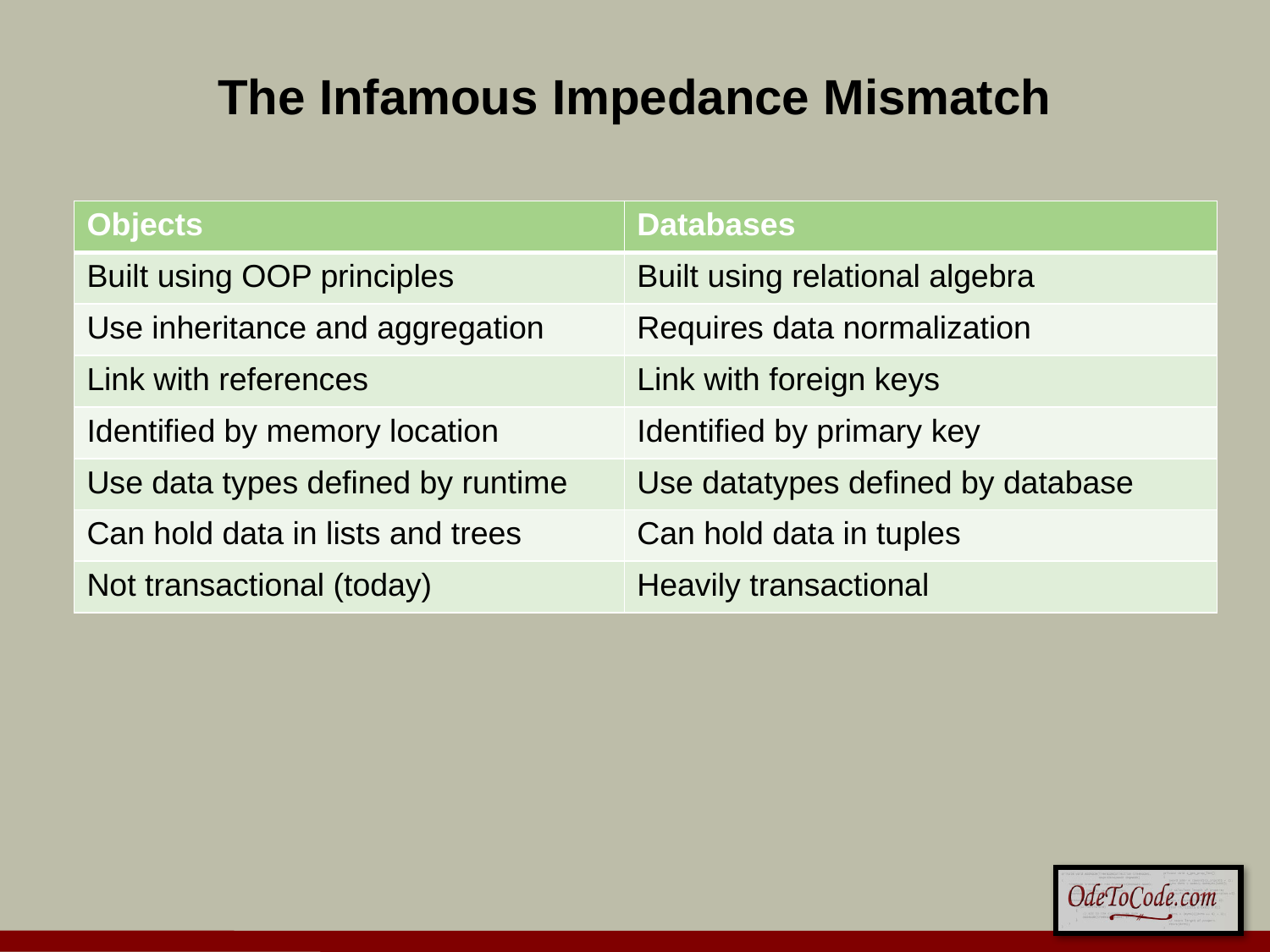

# The Infamous Impedance Mismatch
| Objects | Databases |
| --- | --- |
| Built using OOP principles | Built using relational algebra |
| Use inheritance and aggregation | Requires data normalization |
| Link with references | Link with foreign keys |
| Identified by memory location | Identified by primary key |
| Use data types defined by runtime | Use datatypes defined by database |
| Can hold data in lists and trees | Can hold data in tuples |
| Not transactional (today) | Heavily transactional |